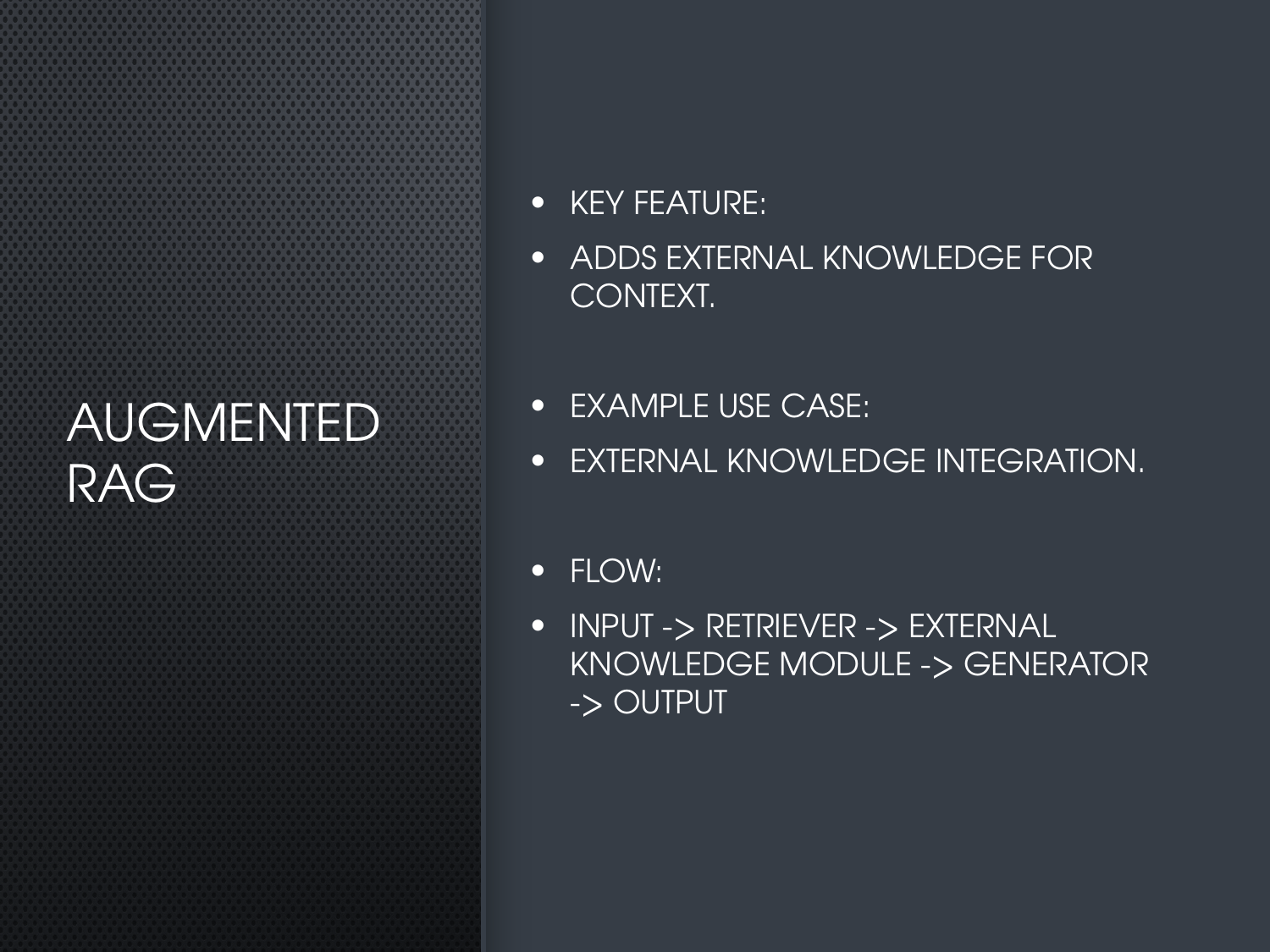

# Augmented RAG
Key Feature:
Adds external knowledge for context.

Example Use Case:
External knowledge integration.

Flow:
Input -> Retriever -> External Knowledge Module -> Generator -> Output